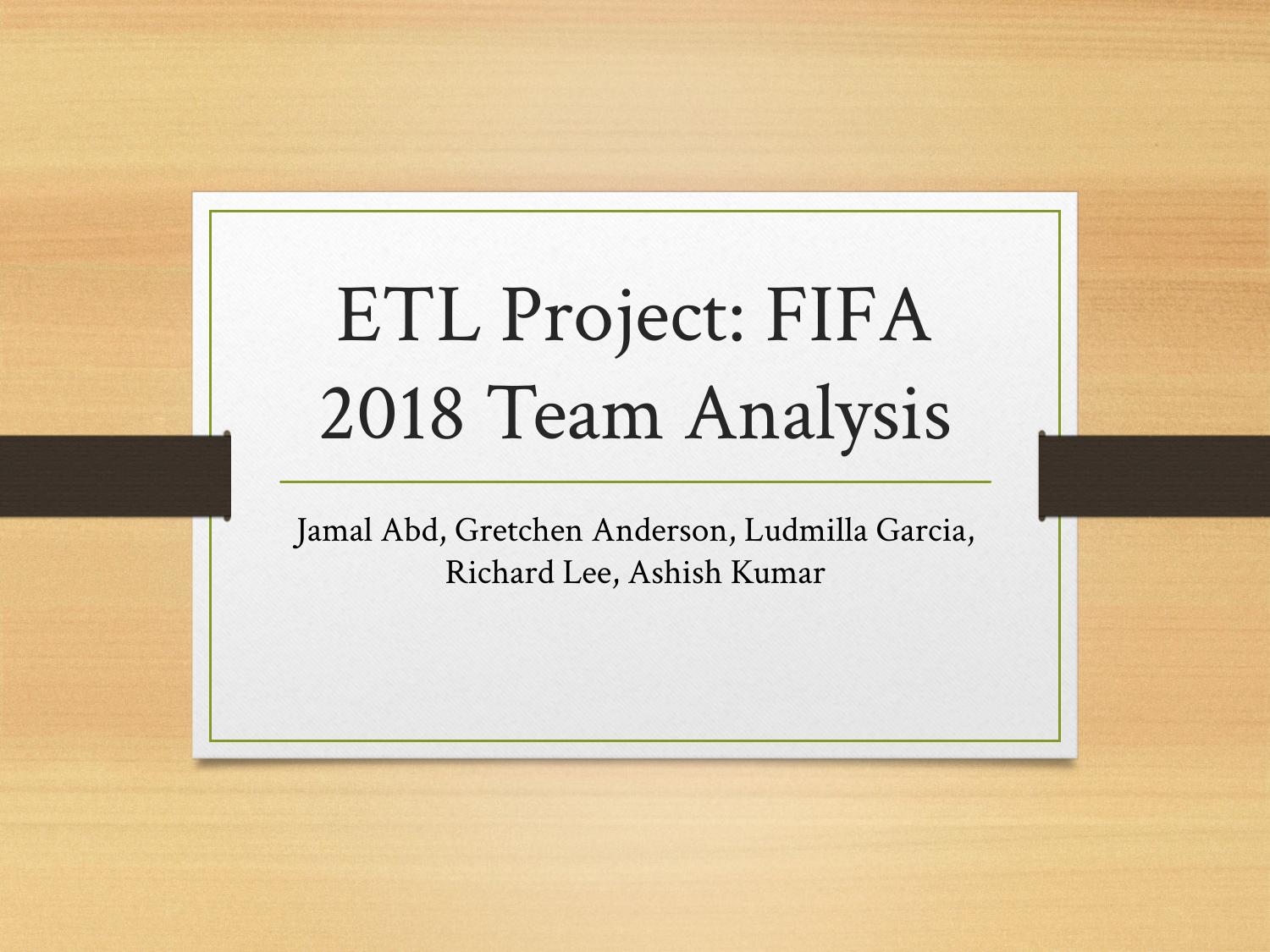

# ETL Project: FIFA 2018 Team Analysis
Jamal Abd, Gretchen Anderson, Ludmilla Garcia, Richard Lee, Ashish Kumar